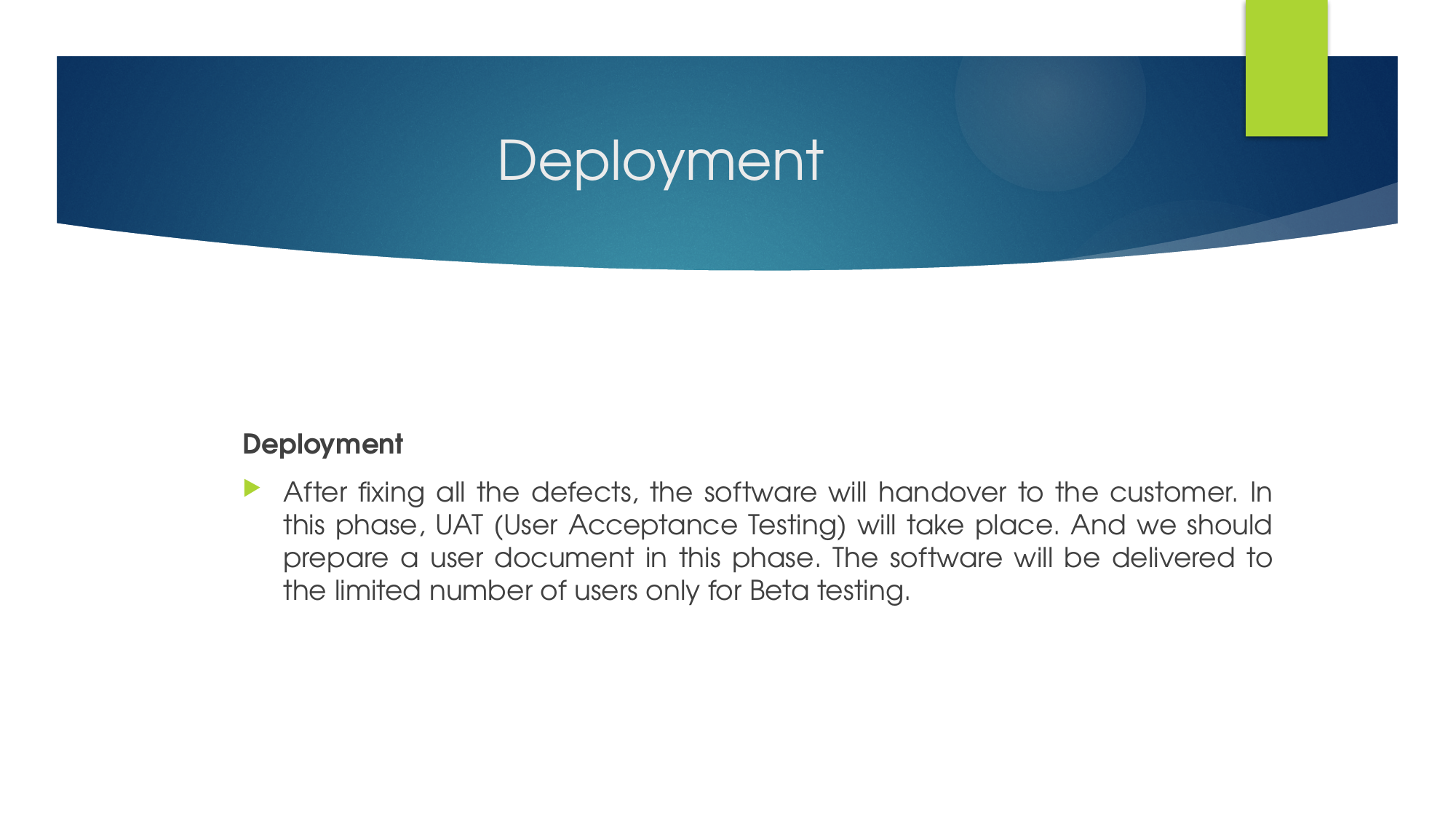

# Deployment
Deployment
After fixing all the defects, the software will handover to the customer. In this phase, UAT (User Acceptance Testing) will take place. And we should prepare a user document in this phase. The software will be delivered to the limited number of users only for Beta testing.